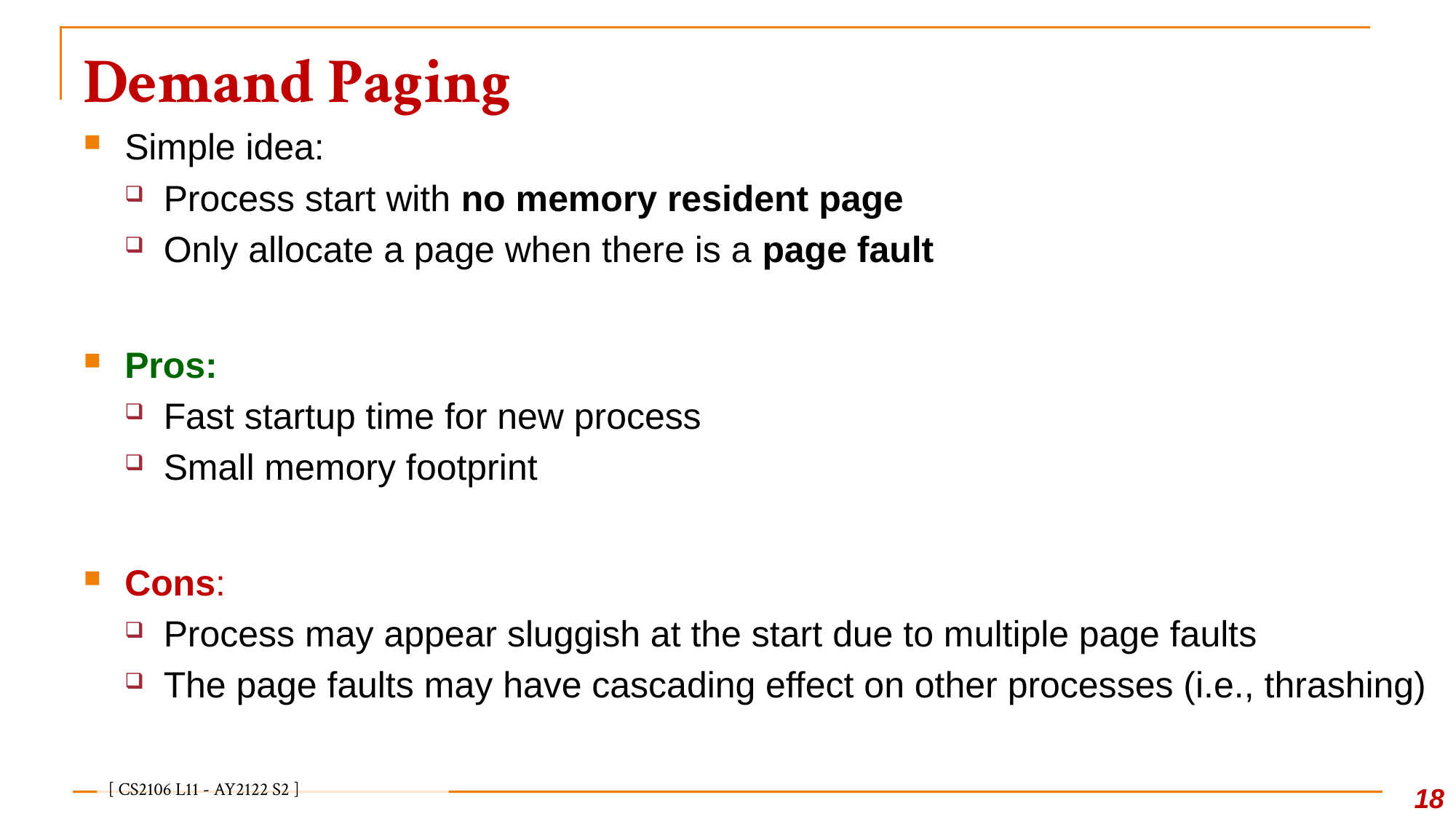

# Demand Paging
Simple idea:
Process start with no memory resident page
Only allocate a page when there is a page fault

Pros:
Fast startup time for new process
Small memory footprint

Cons:
Process may appear sluggish at the start due to multiple page faults
The page faults may have cascading effect on other processes (i.e., thrashing)
18
[ CS2106 L11 - AY2122 S2 ]